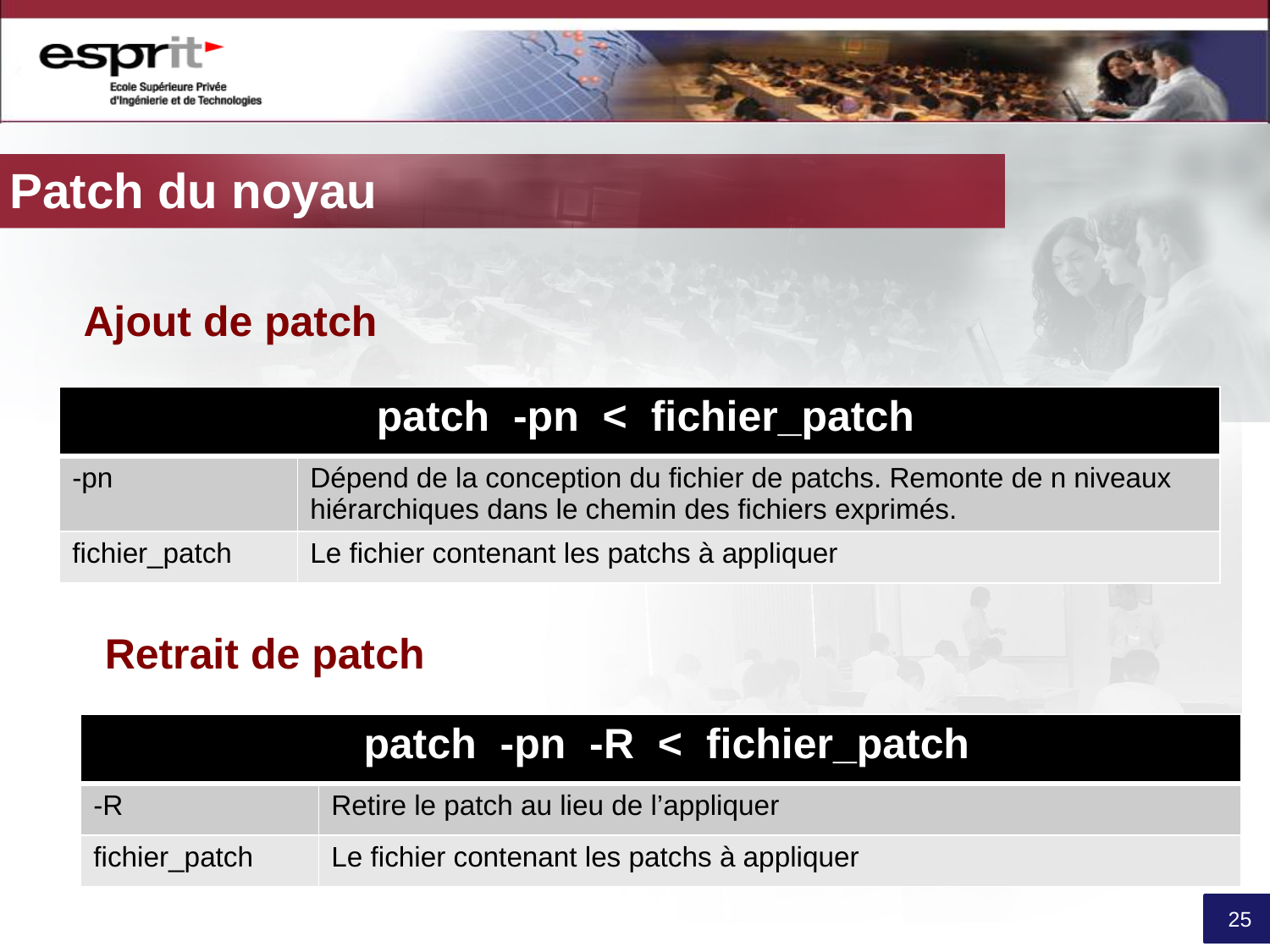

# Patch du noyau
Ajout de patch

| patch -pn < fichier\_patch |  |
| --- | --- |
| -pn | Dépend de la conception du fichier de patchs. Remonte de n niveaux hiérarchiques dans le chemin des fichiers exprimés. |
| fichier\_patch | Le fichier contenant les patchs à appliquer |
Retrait de patch
| patch -pn -R < fichier\_patch |  |
| --- | --- |
| -R | Retire le patch au lieu de l’appliquer |
| fichier\_patch | Le fichier contenant les patchs à appliquer |
25